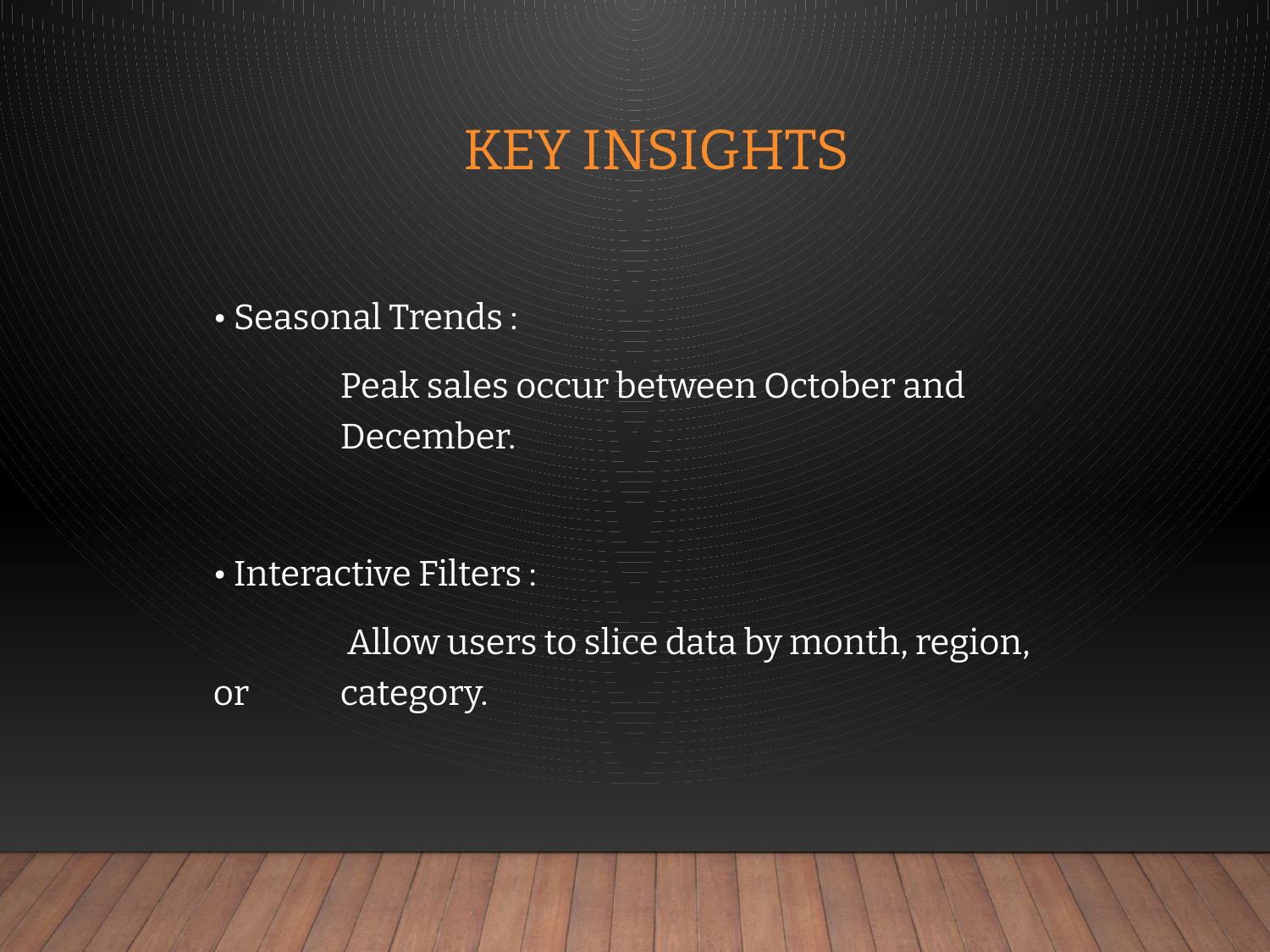

# Key Insights
• Seasonal Trends :
	Peak sales occur between October and  	December.

• Interactive Filters :
	 Allow users to slice data by month, region, or 	category.